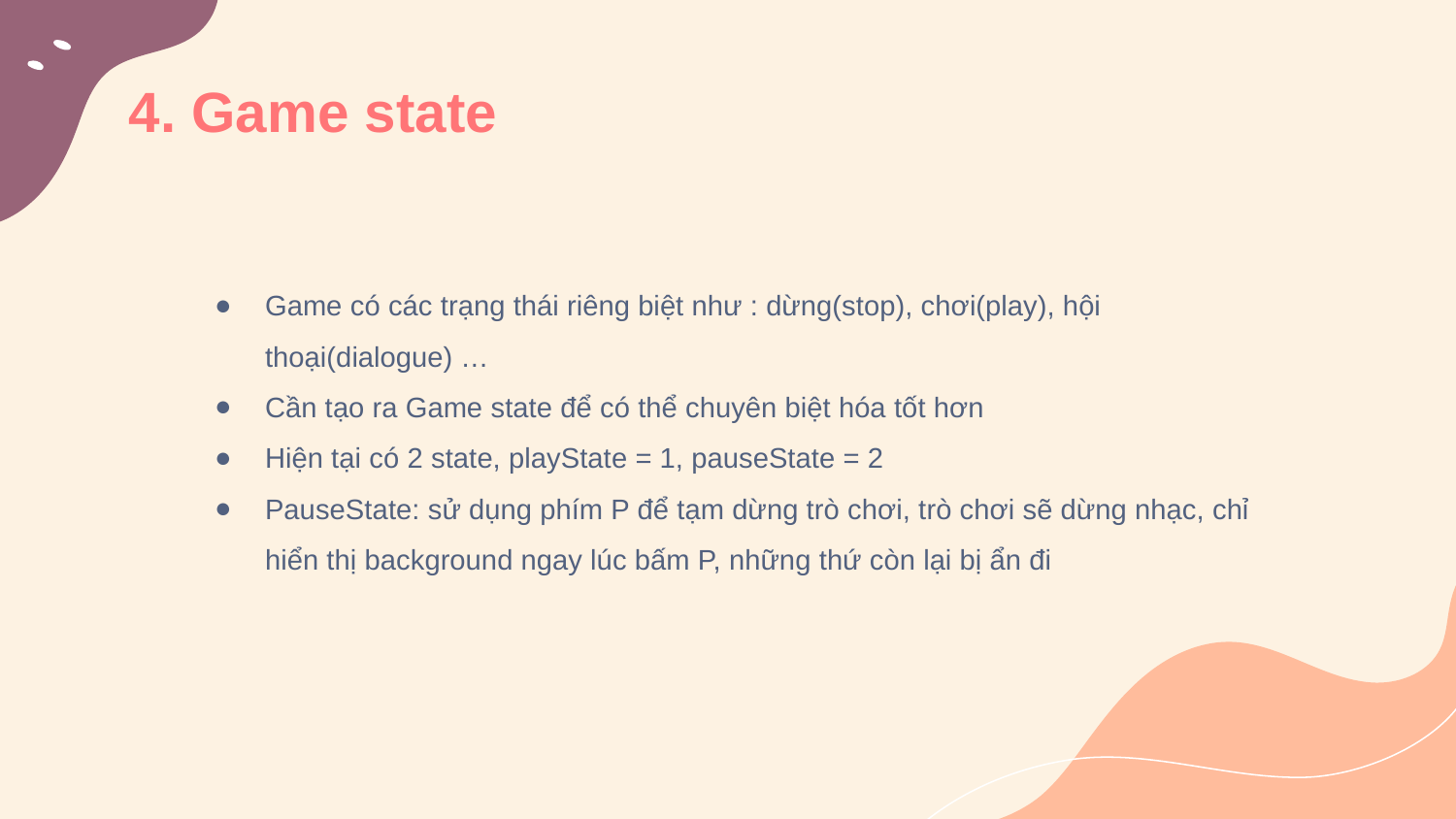

# 4. Game state
Game có các trạng thái riêng biệt như : dừng(stop), chơi(play), hội thoại(dialogue) …
Cần tạo ra Game state để có thể chuyên biệt hóa tốt hơn
Hiện tại có 2 state, playState = 1, pauseState = 2
PauseState: sử dụng phím P để tạm dừng trò chơi, trò chơi sẽ dừng nhạc, chỉ hiển thị background ngay lúc bấm P, những thứ còn lại bị ẩn đi